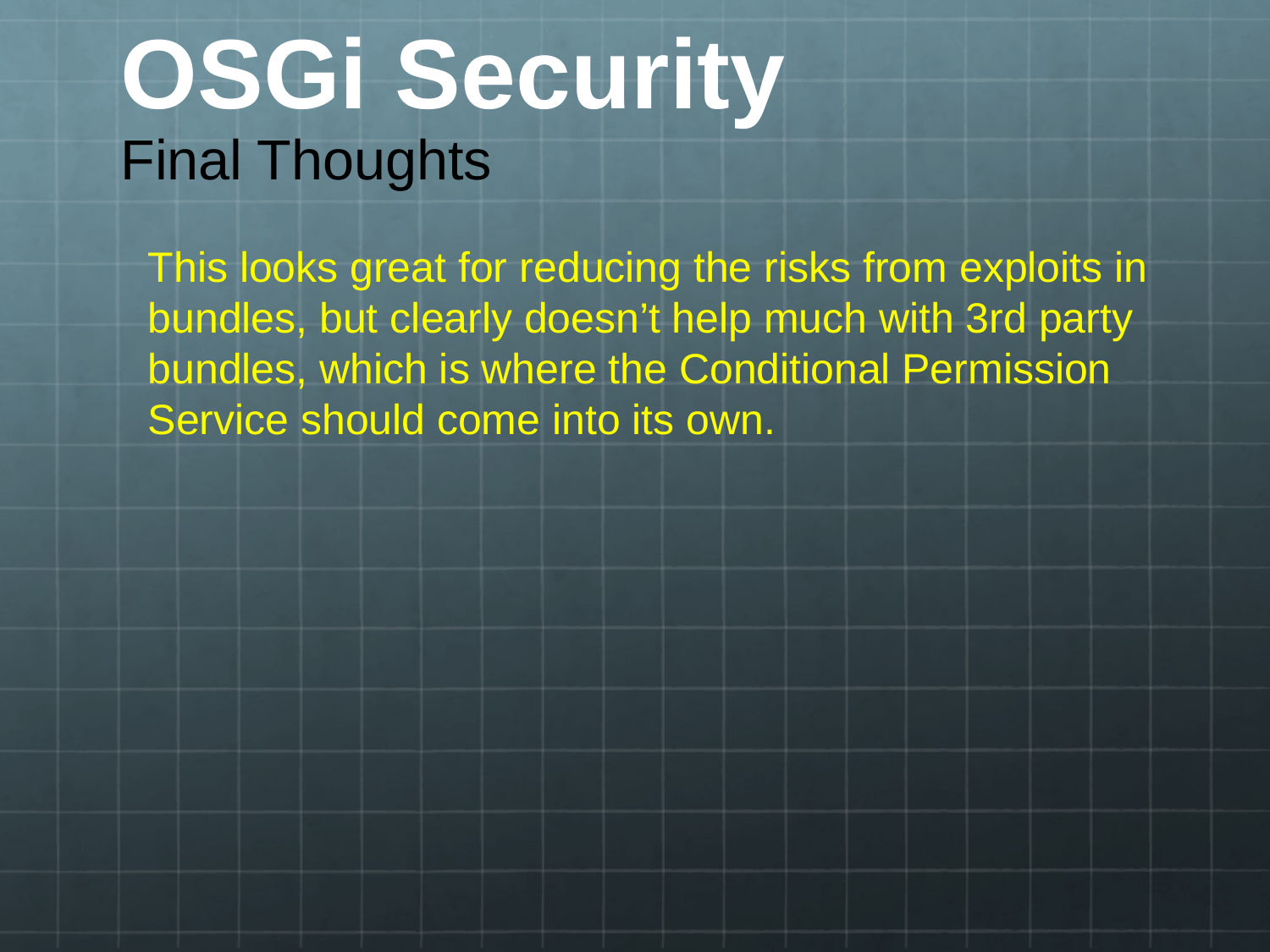

OSGi Security

Final Thoughts
This looks great for reducing the risks from exploits in bundles, but clearly doesn’t help much with 3rd party bundles, which is where the Conditional Permission Service should come into its own.